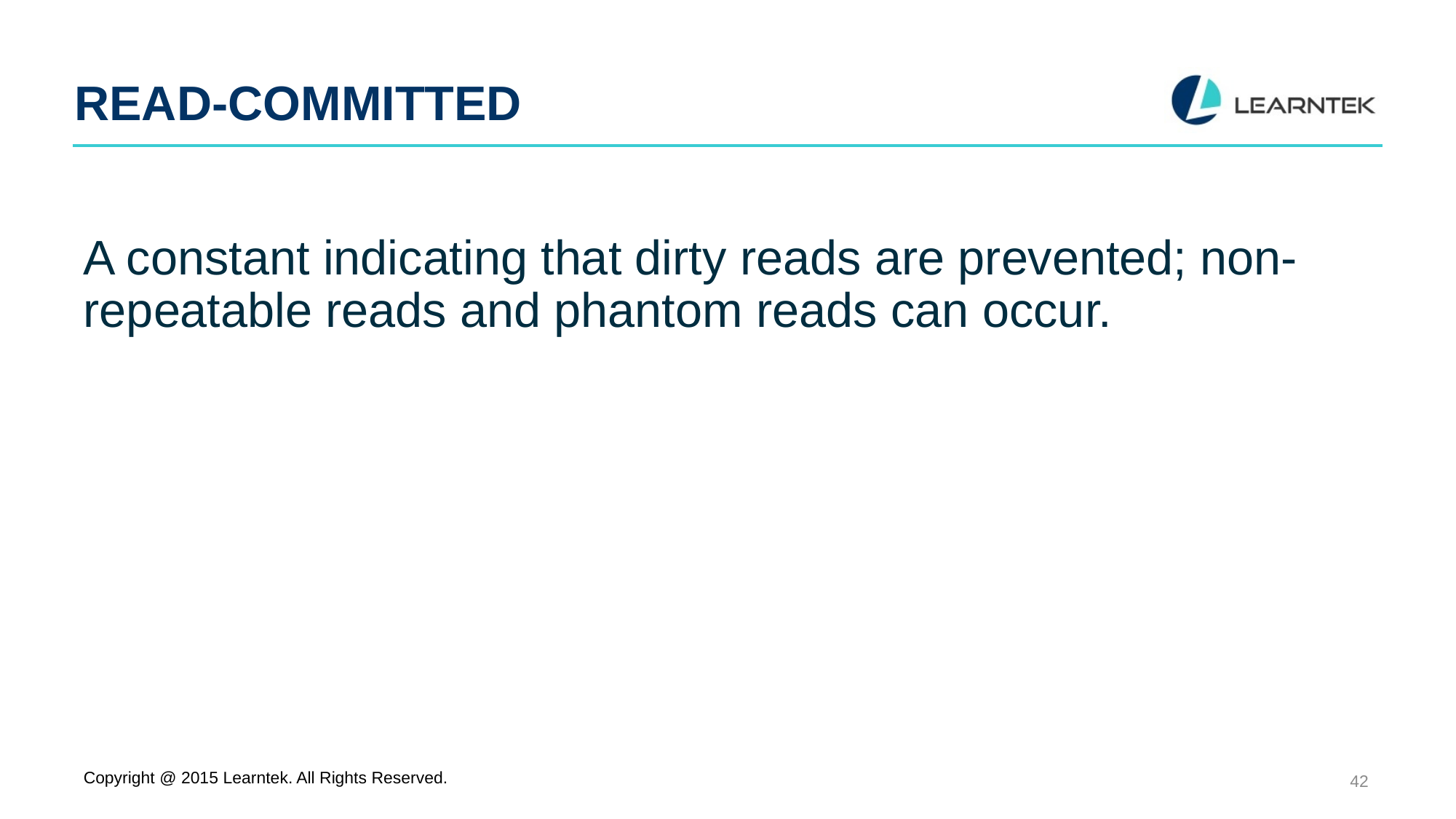

# READ-COMMITTED
A constant indicating that dirty reads are prevented; non-repeatable reads and phantom reads can occur.
Copyright @ 2015 Learntek. All Rights Reserved.
42